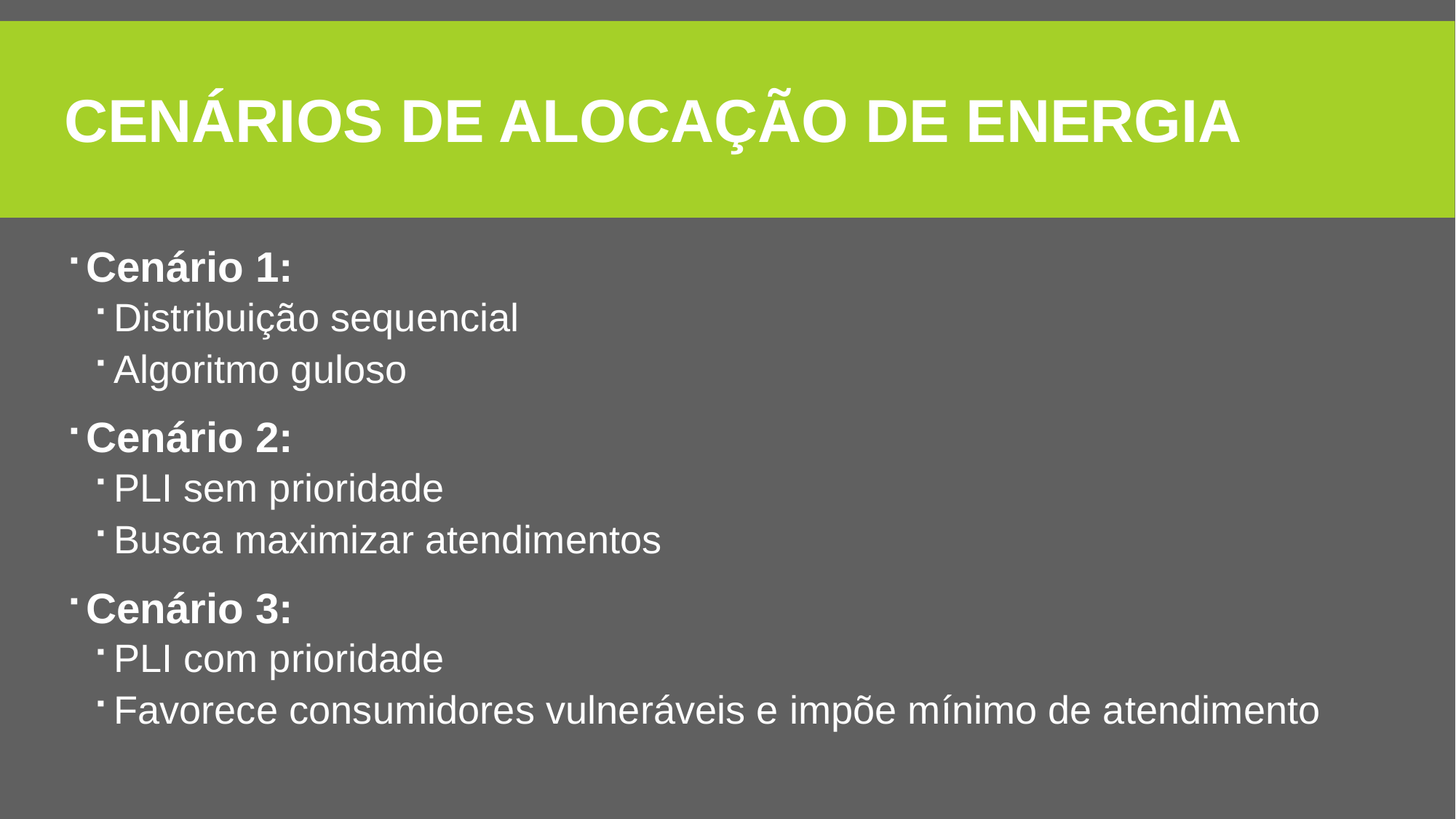

# Cenários de Alocação de Energia
Cenário 1:
Distribuição sequencial
Algoritmo guloso
Cenário 2:
PLI sem prioridade
Busca maximizar atendimentos
Cenário 3:
PLI com prioridade
Favorece consumidores vulneráveis e impõe mínimo de atendimento